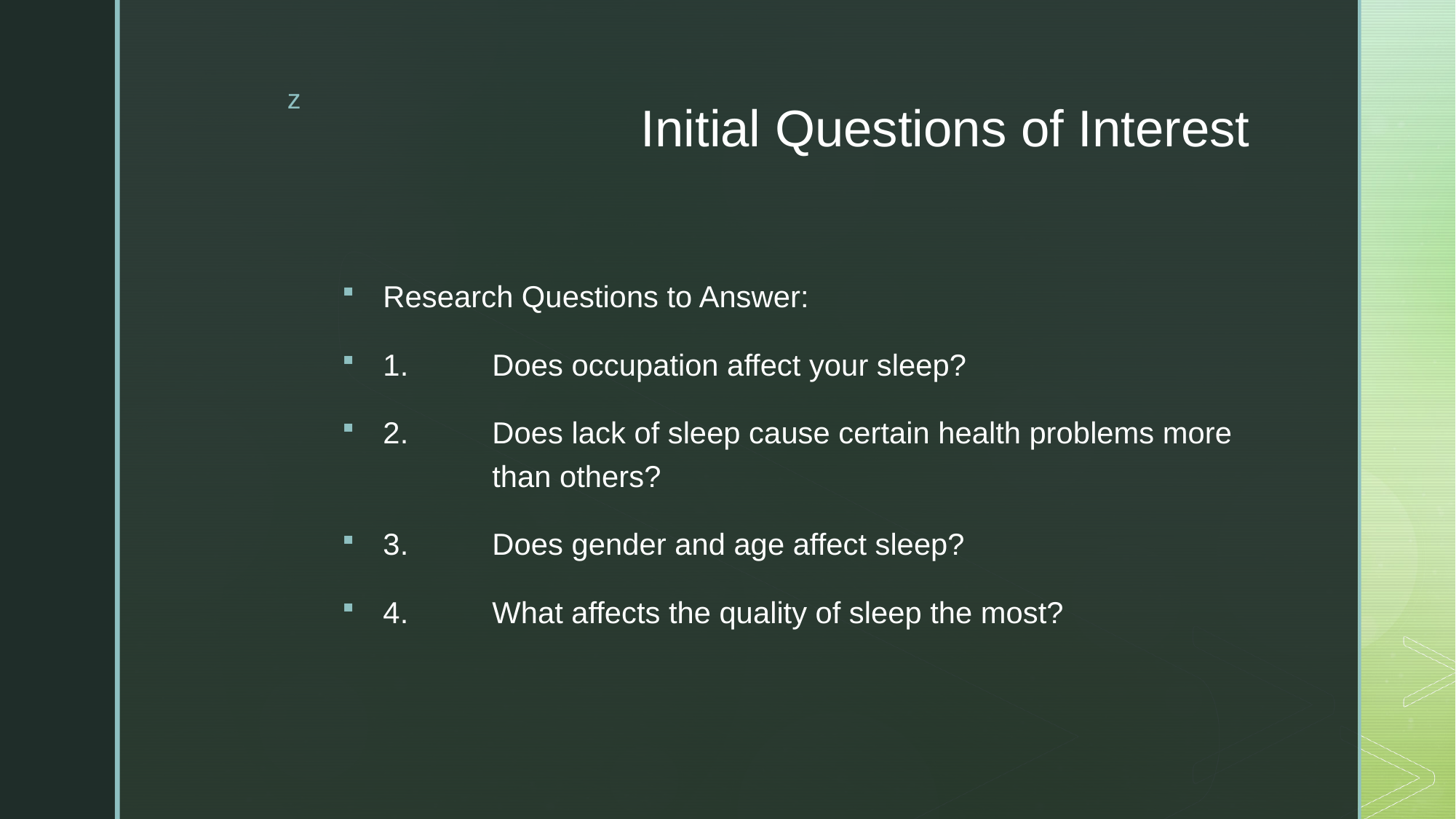

# Initial Questions of Interest
Research Questions to Answer:
1.	Does occupation affect your sleep?
2.	Does lack of sleep cause certain health problems more 	than others?
3.	Does gender and age affect sleep?
4.	What affects the quality of sleep the most?